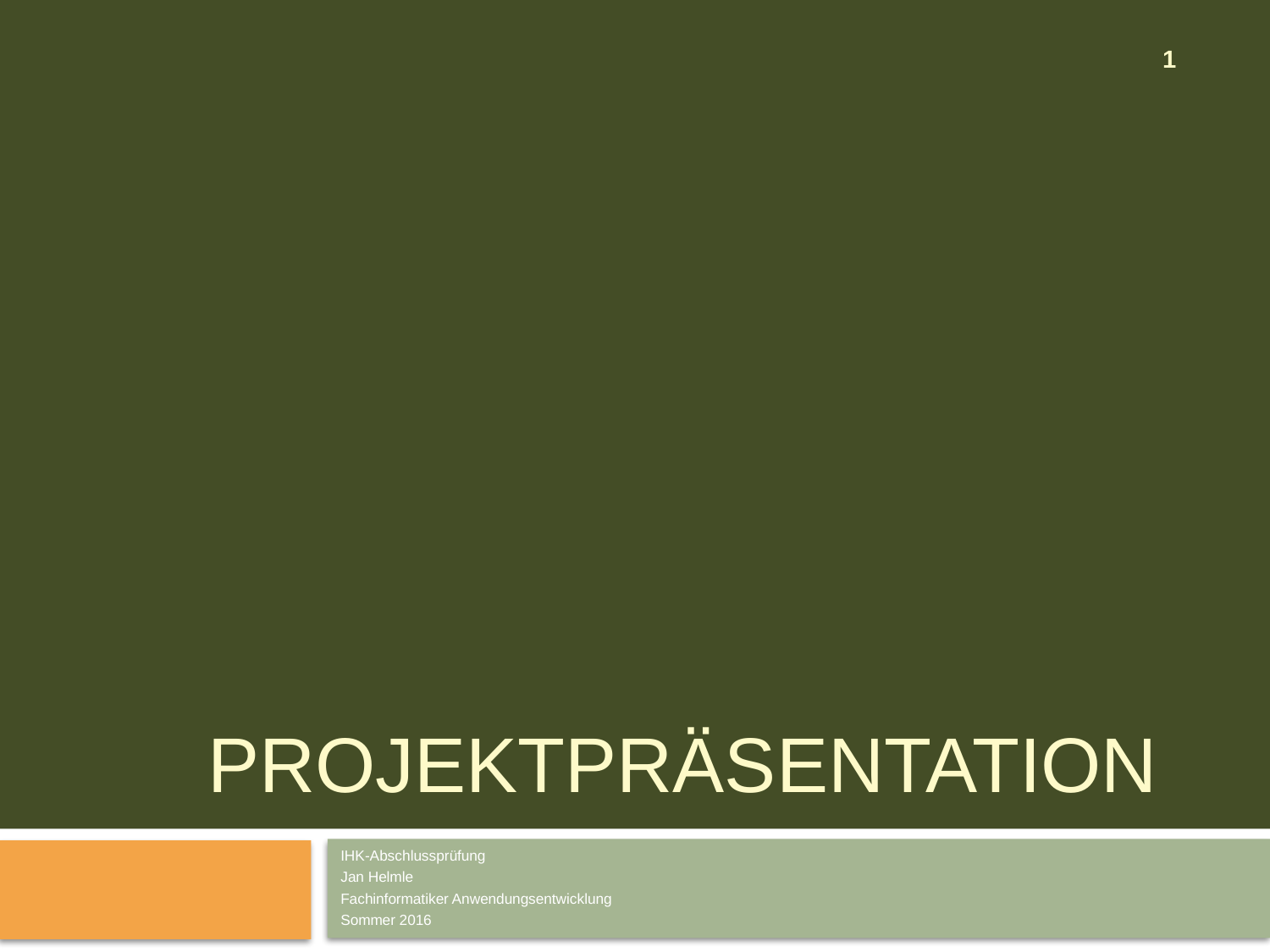

1
# Projektpräsentation
IHK-Abschlussprüfung
Jan Helmle
Fachinformatiker Anwendungsentwicklung
Sommer 2016